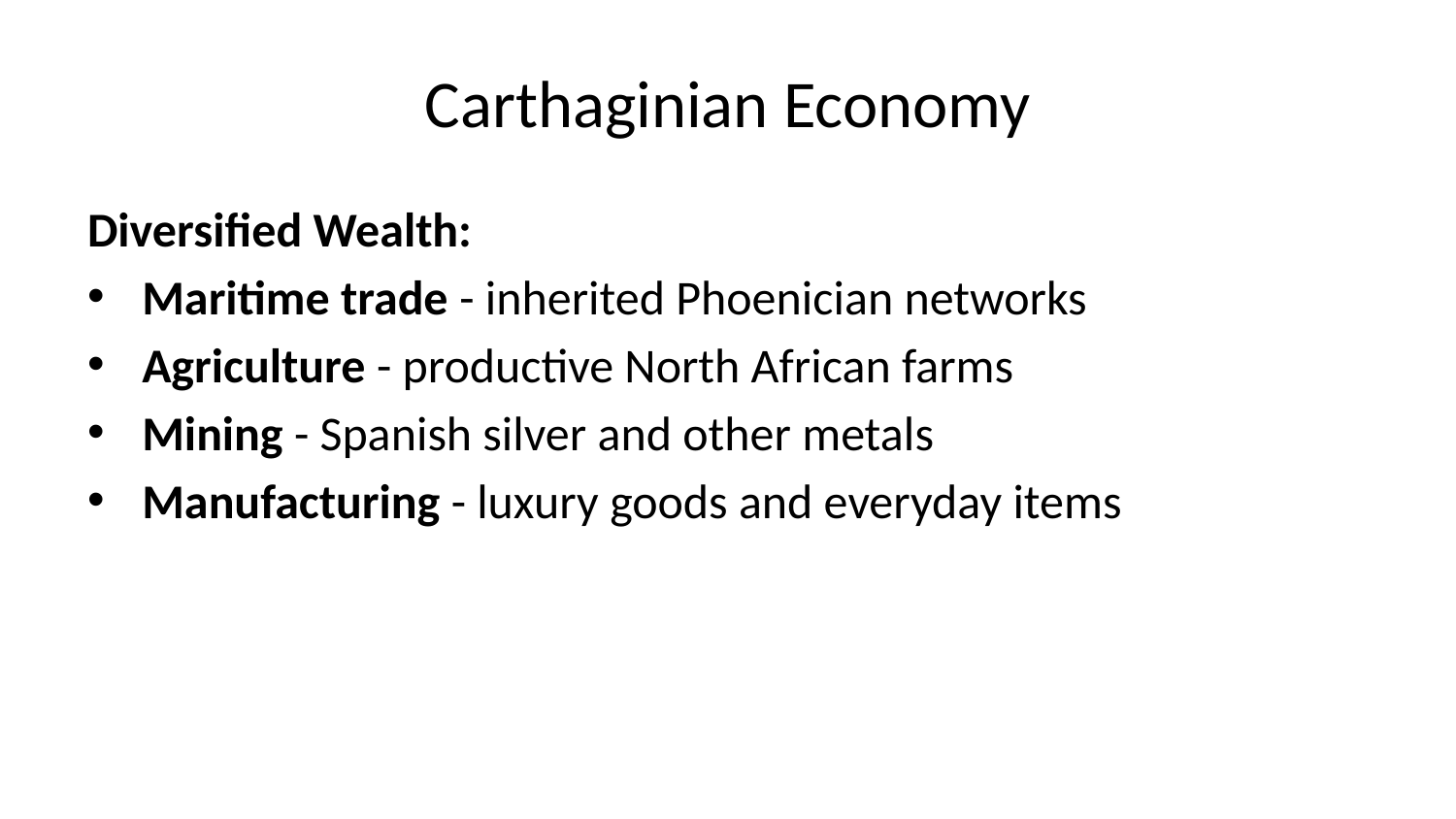

# Carthaginian Economy
Diversified Wealth:
Maritime trade - inherited Phoenician networks
Agriculture - productive North African farms
Mining - Spanish silver and other metals
Manufacturing - luxury goods and everyday items